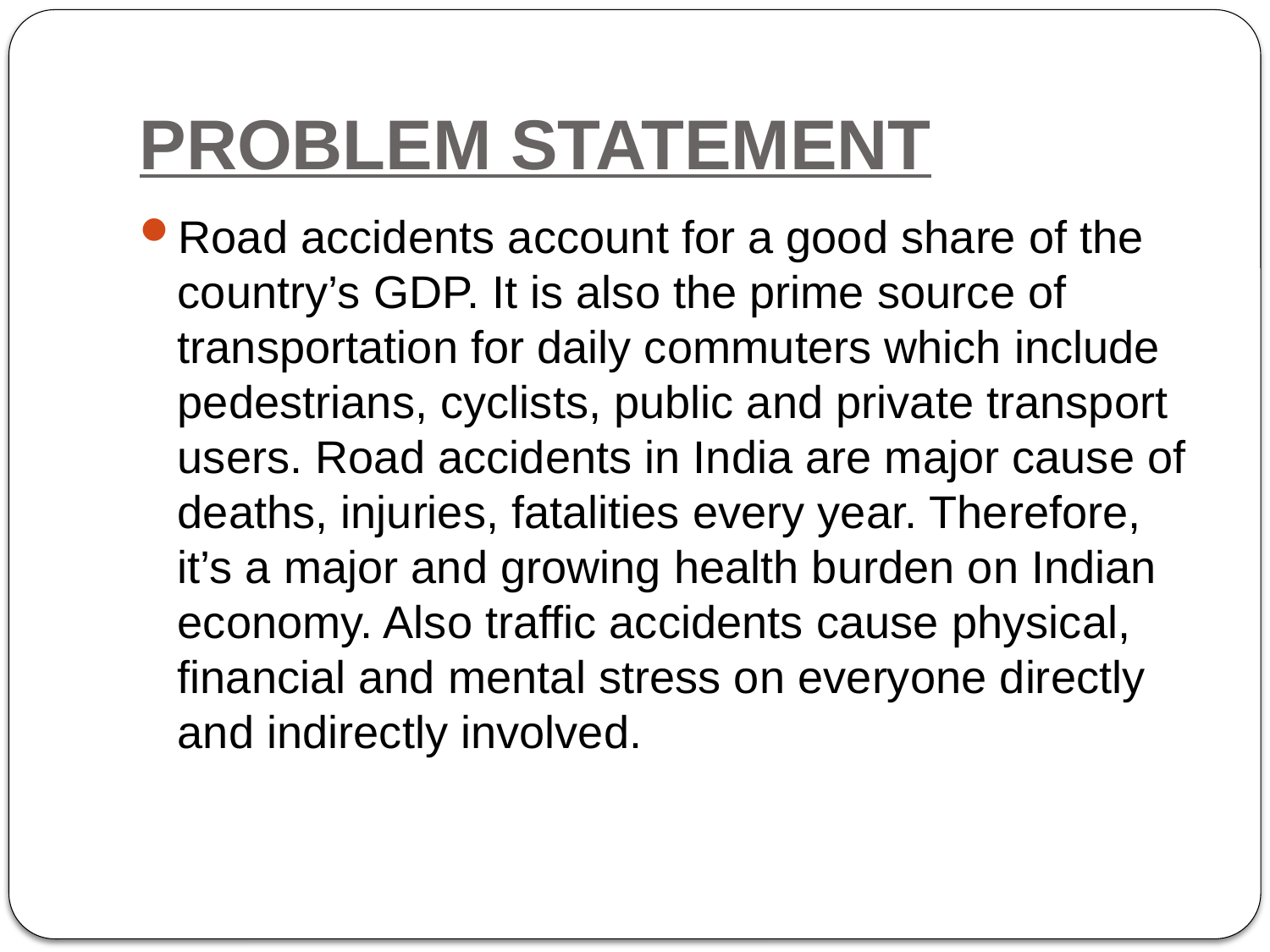

# PROBLEM STATEMENT
Road accidents account for a good share of the country’s GDP. It is also the prime source of transportation for daily commuters which include pedestrians, cyclists, public and private transport users. Road accidents in India are major cause of deaths, injuries, fatalities every year. Therefore, it’s a major and growing health burden on Indian economy. Also traffic accidents cause physical, financial and mental stress on everyone directly and indirectly involved.